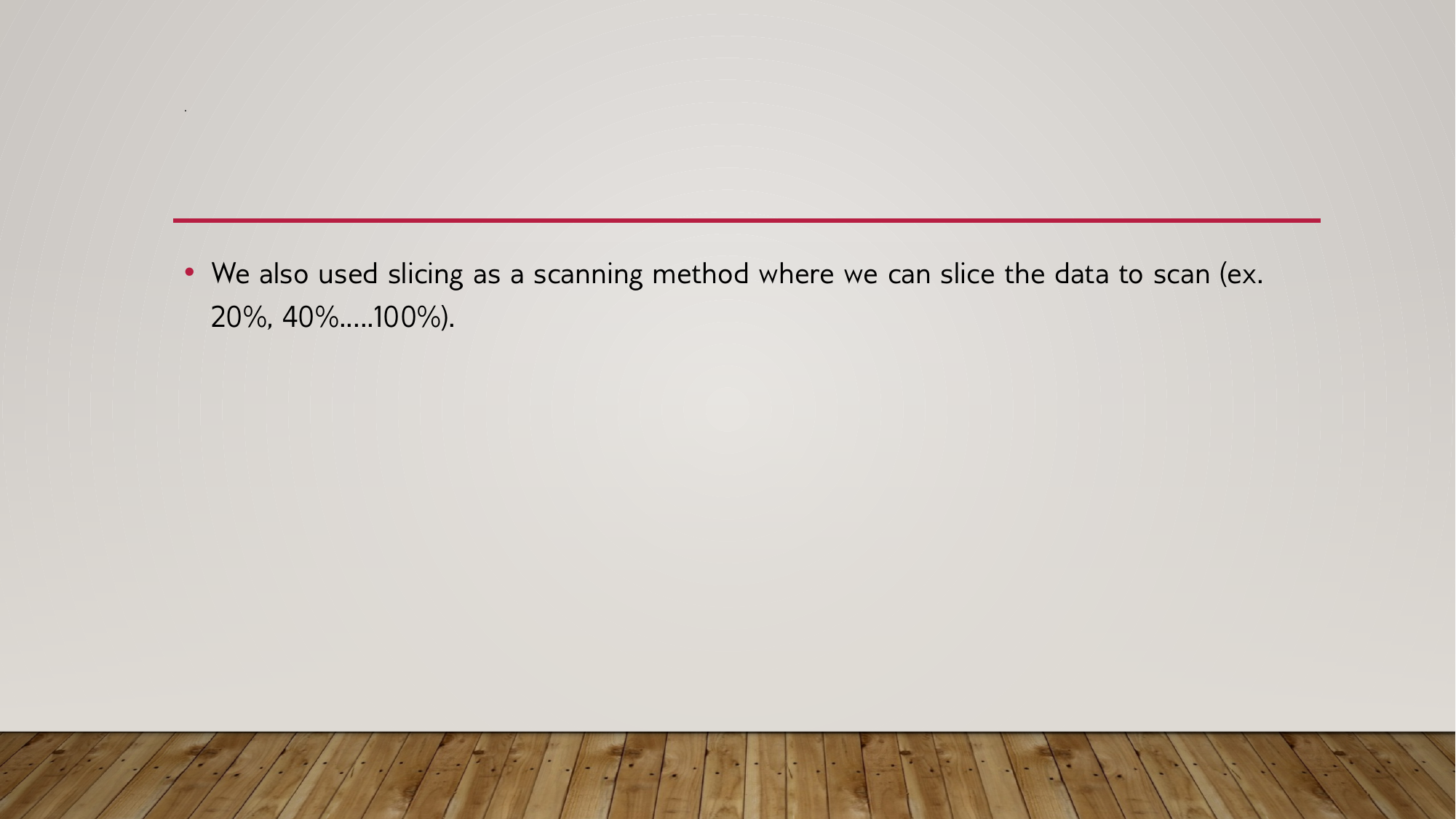

# .
We also used slicing as a scanning method where we can slice the data to scan (ex. 20%, 40%.....100%).